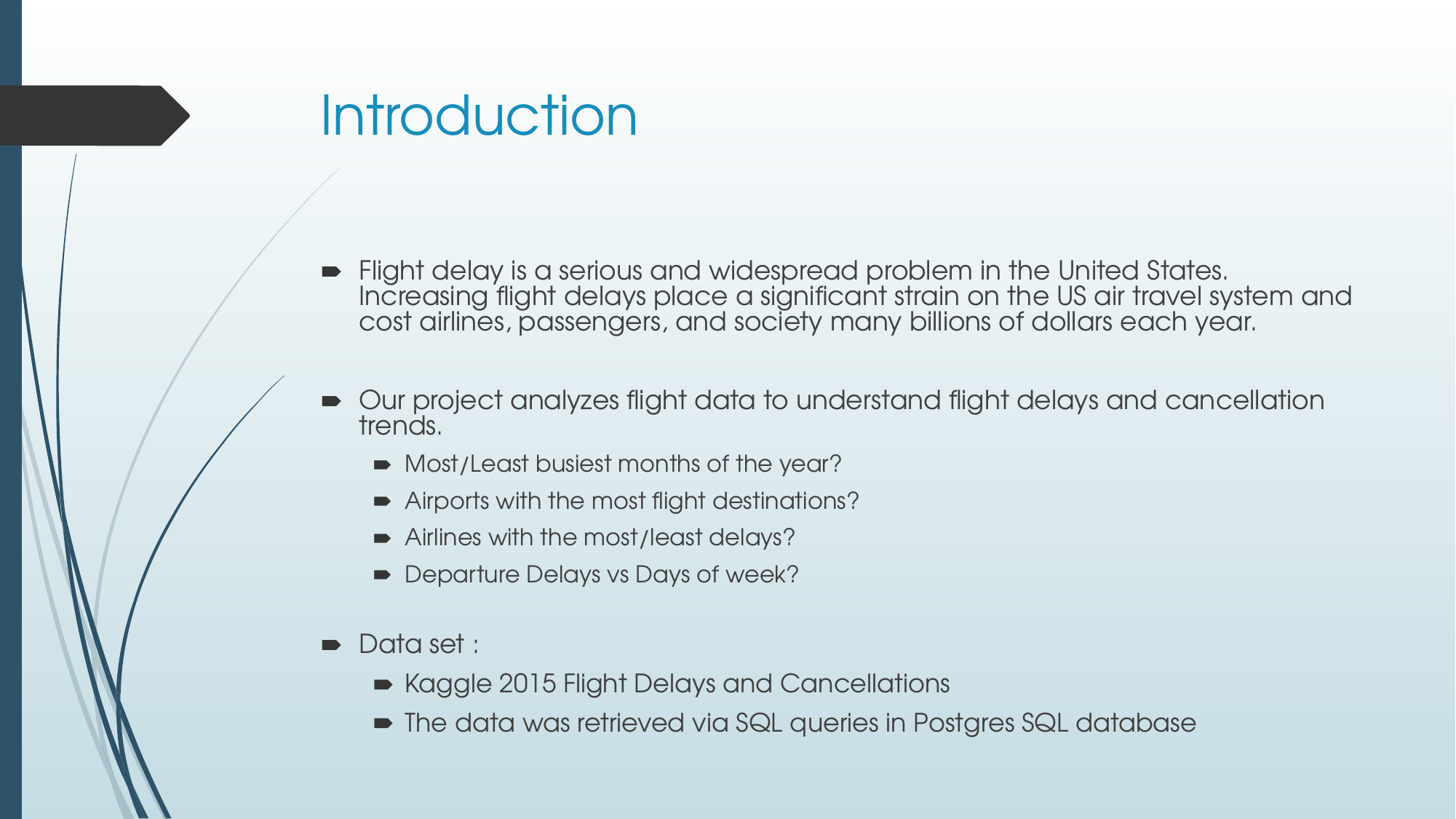

# Introduction
Flight delay is a serious and widespread problem in the United States. Increasing flight delays place a significant strain on the US air travel system and cost airlines, passengers, and society many billions of dollars each year.

Our project analyzes flight data to understand flight delays and cancellation trends.
Most/Least busiest months of the year?
Airports with the most flight destinations?
Airlines with the most/least delays?
Departure Delays vs Days of week?

Data set :
Kaggle 2015 Flight Delays and Cancellations
The data was retrieved via SQL queries in Postgres SQL database